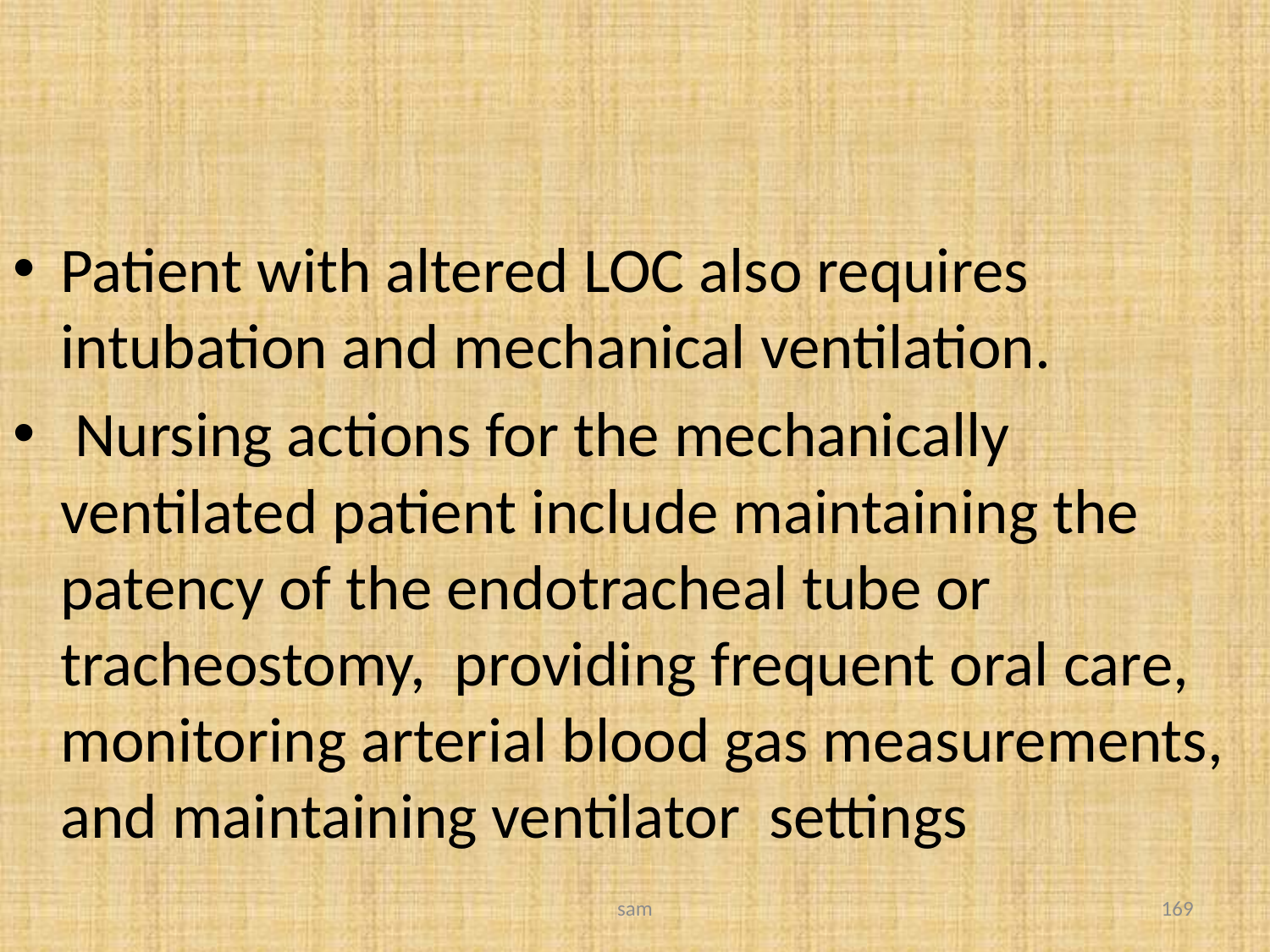

#
Patient with altered LOC also requires intubation and mechanical ventilation.
 Nursing actions for the mechanically ventilated patient include maintaining the patency of the endotracheal tube or tracheostomy,  providing frequent oral care, monitoring arterial blood gas measurements, and maintaining ventilator  settings
sam
169